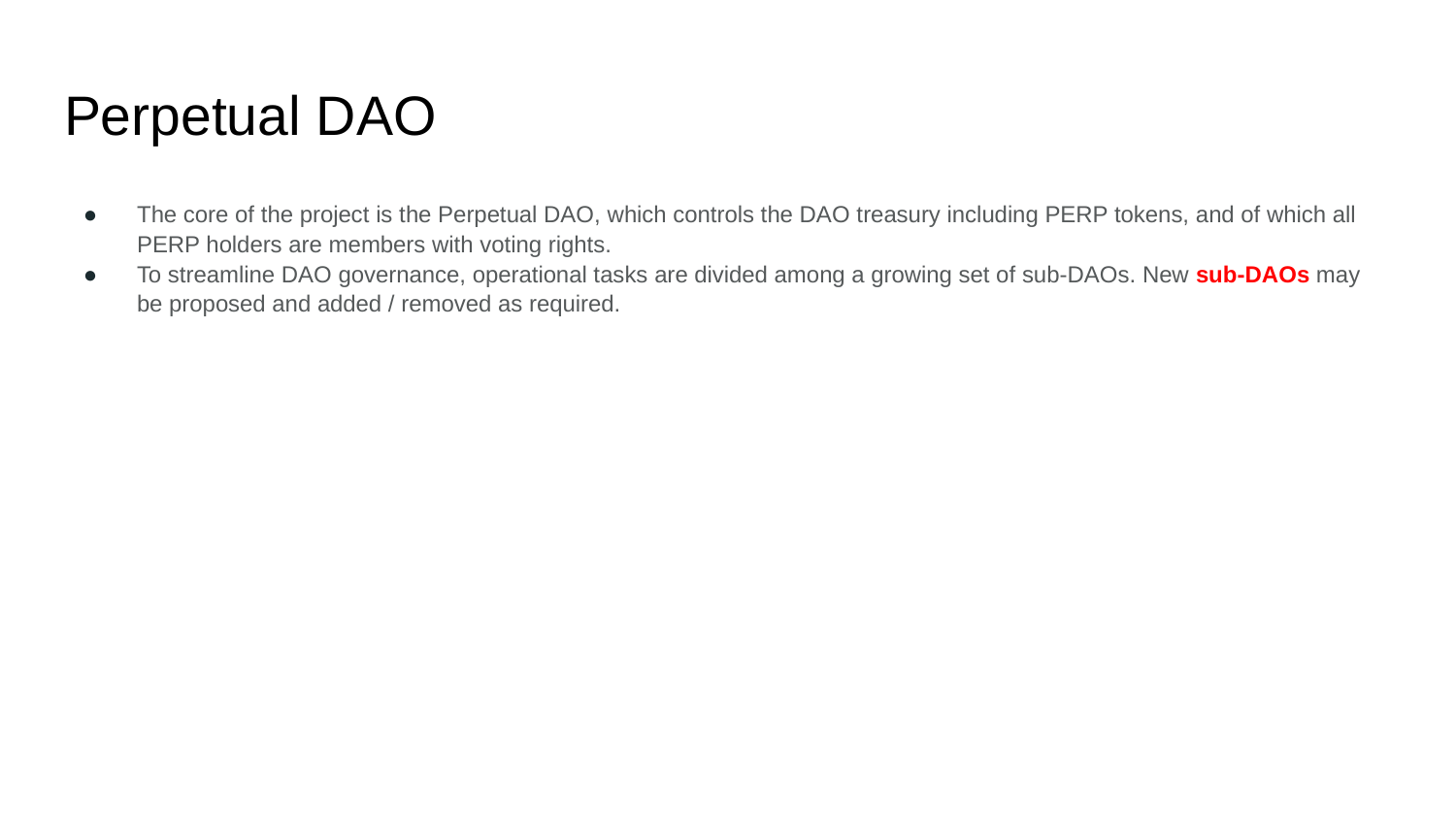

# Perpetual DAO
The core of the project is the Perpetual DAO, which controls the DAO treasury including PERP tokens, and of which all PERP holders are members with voting rights.
To streamline DAO governance, operational tasks are divided among a growing set of sub-DAOs. New sub-DAOs may be proposed and added / removed as required.